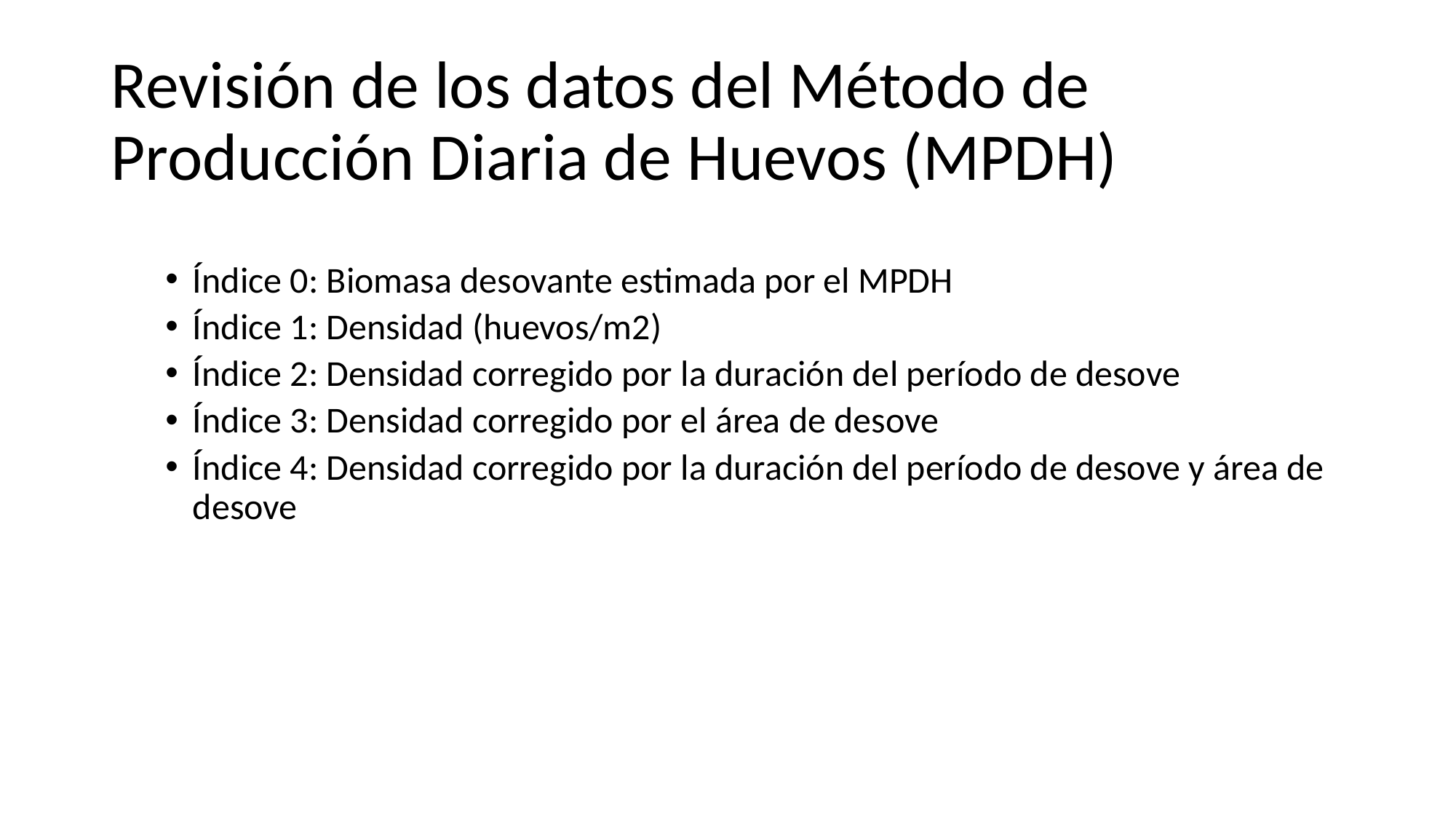

# Revisión de los datos del Método de Producción Diaria de Huevos (MPDH)
Índice 0: Biomasa desovante estimada por el MPDH
Índice 1: Densidad (huevos/m2)
Índice 2: Densidad corregido por la duración del período de desove
Índice 3: Densidad corregido por el área de desove
Índice 4: Densidad corregido por la duración del período de desove y área de desove